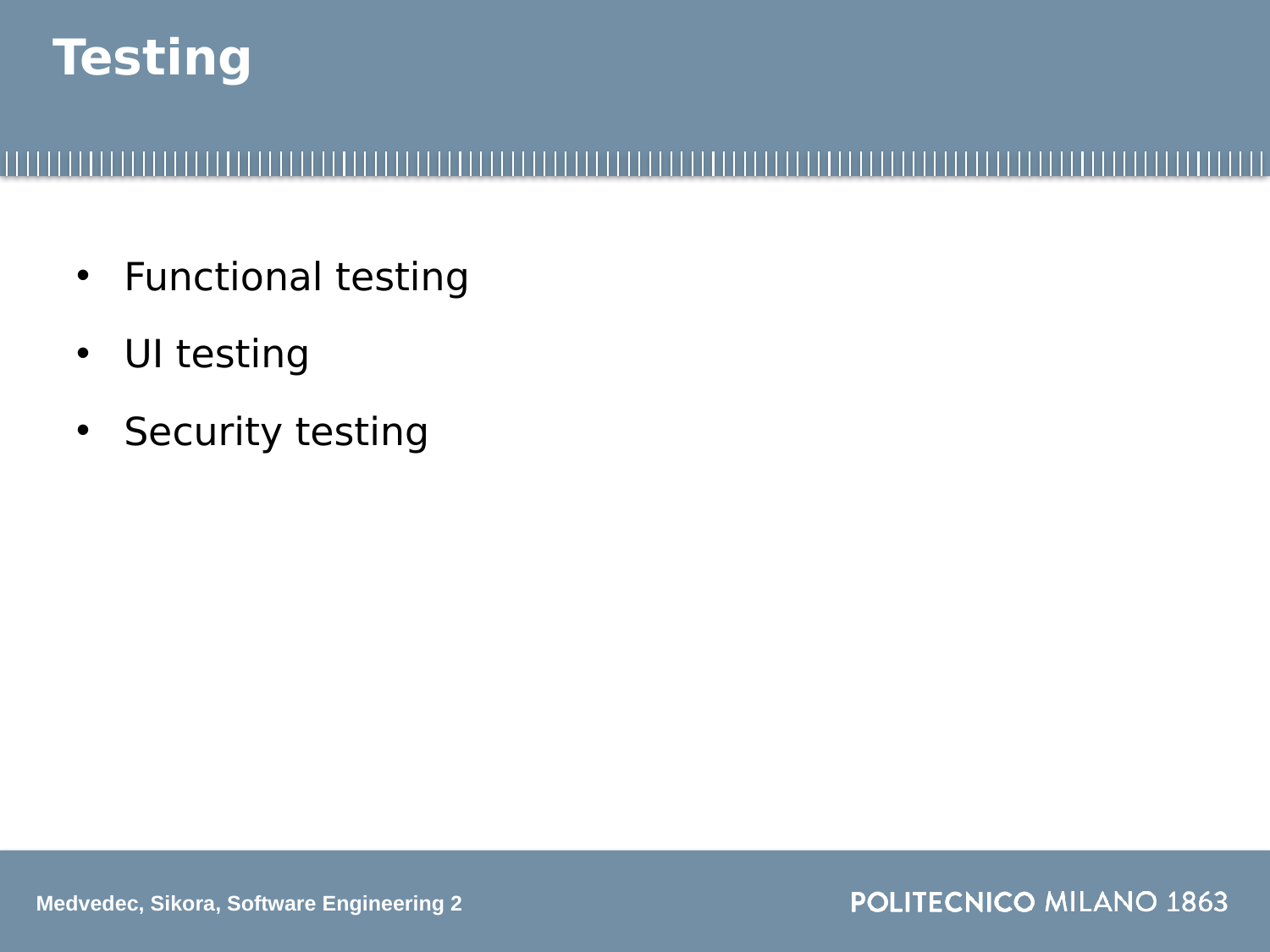

# Testing
Functional testing
UI testing
Security testing